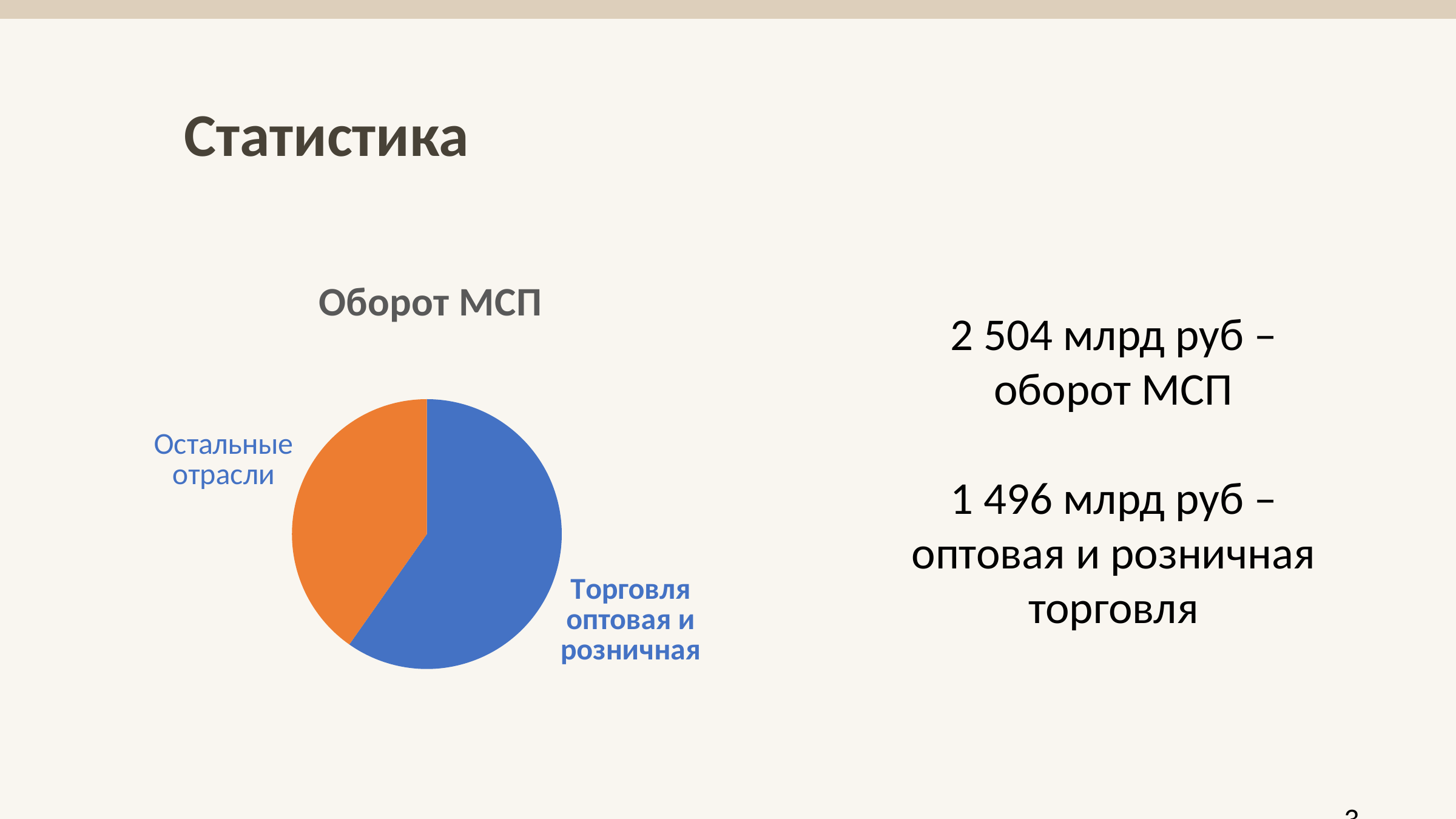

Статистика

### Chart:

| Category | Оборот МСП |
|---|---|
| Торговля оптовая и розничная | 1496.0 |
| Остальные отрасли | 1008.0 |
2 504 млрд руб – оборот МСП

1 496 млрд руб – оптовая и розничная торговля

3